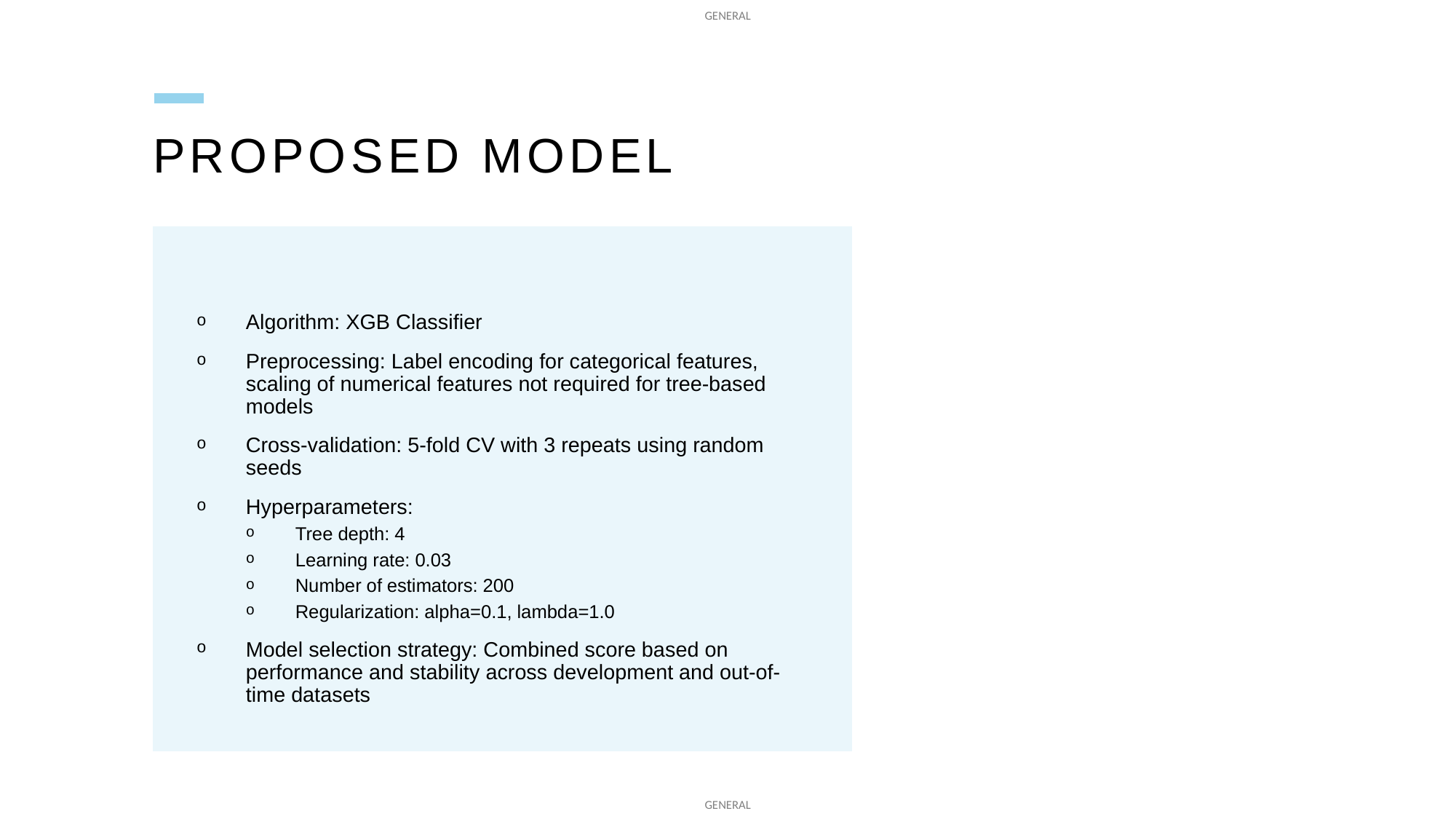

# Proposed model

Algorithm: XGB Classifier
Preprocessing: Label encoding for categorical features, scaling of numerical features not required for tree-based models
Cross-validation: 5-fold CV with 3 repeats using random seeds
Hyperparameters:
Tree depth: 4
Learning rate: 0.03
Number of estimators: 200
Regularization: alpha=0.1, lambda=1.0
Model selection strategy: Combined score based on performance and stability across development and out-of-time datasets